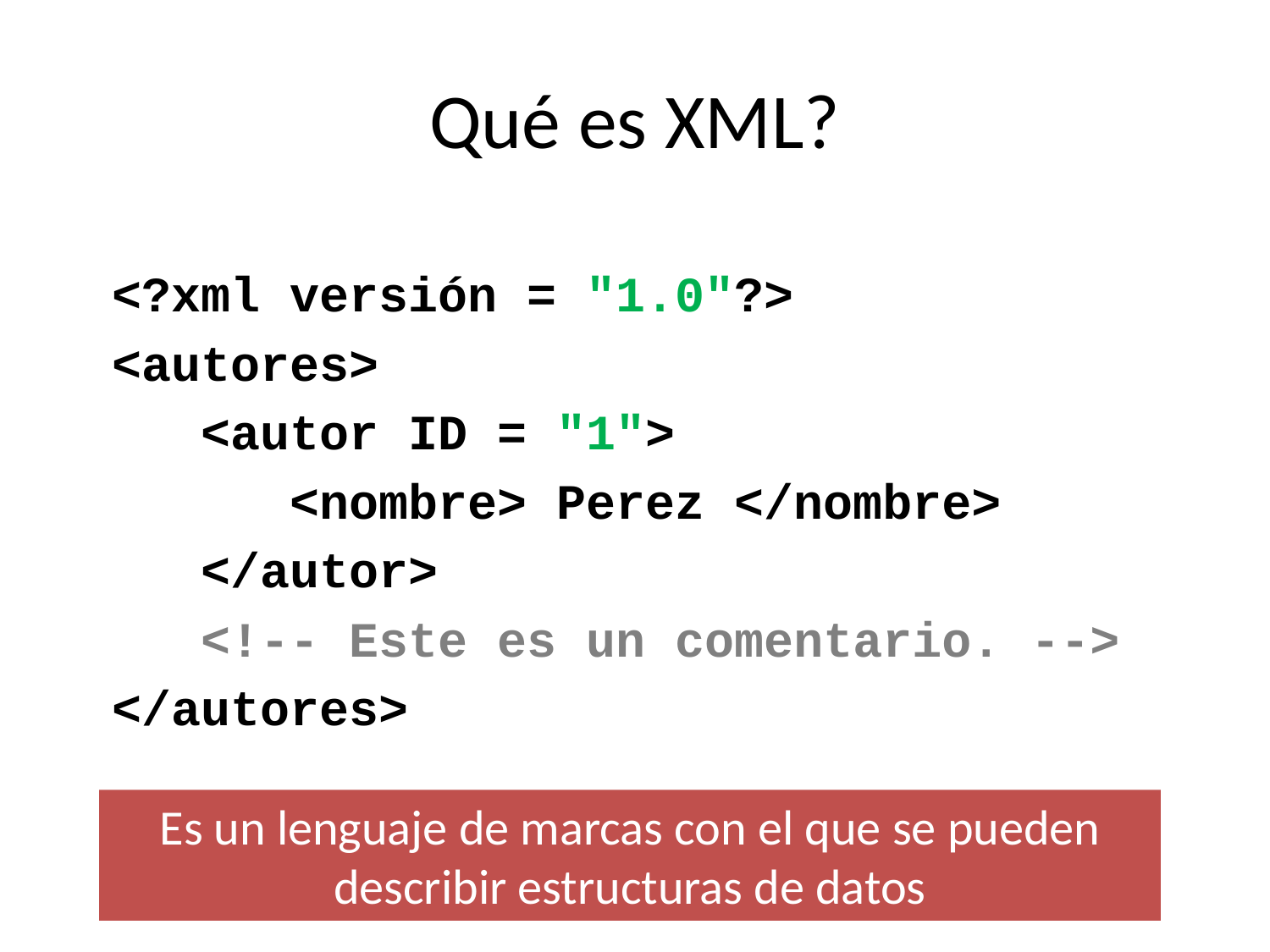

# Qué es XML?
<?xml versión = "1.0"?>
<autores>
   <autor ID = "1">
      <nombre> Perez </nombre>
   </autor>
   <!-- Este es un comentario. -->
</autores>
Es un lenguaje de marcas con el que se pueden describir estructuras de datos